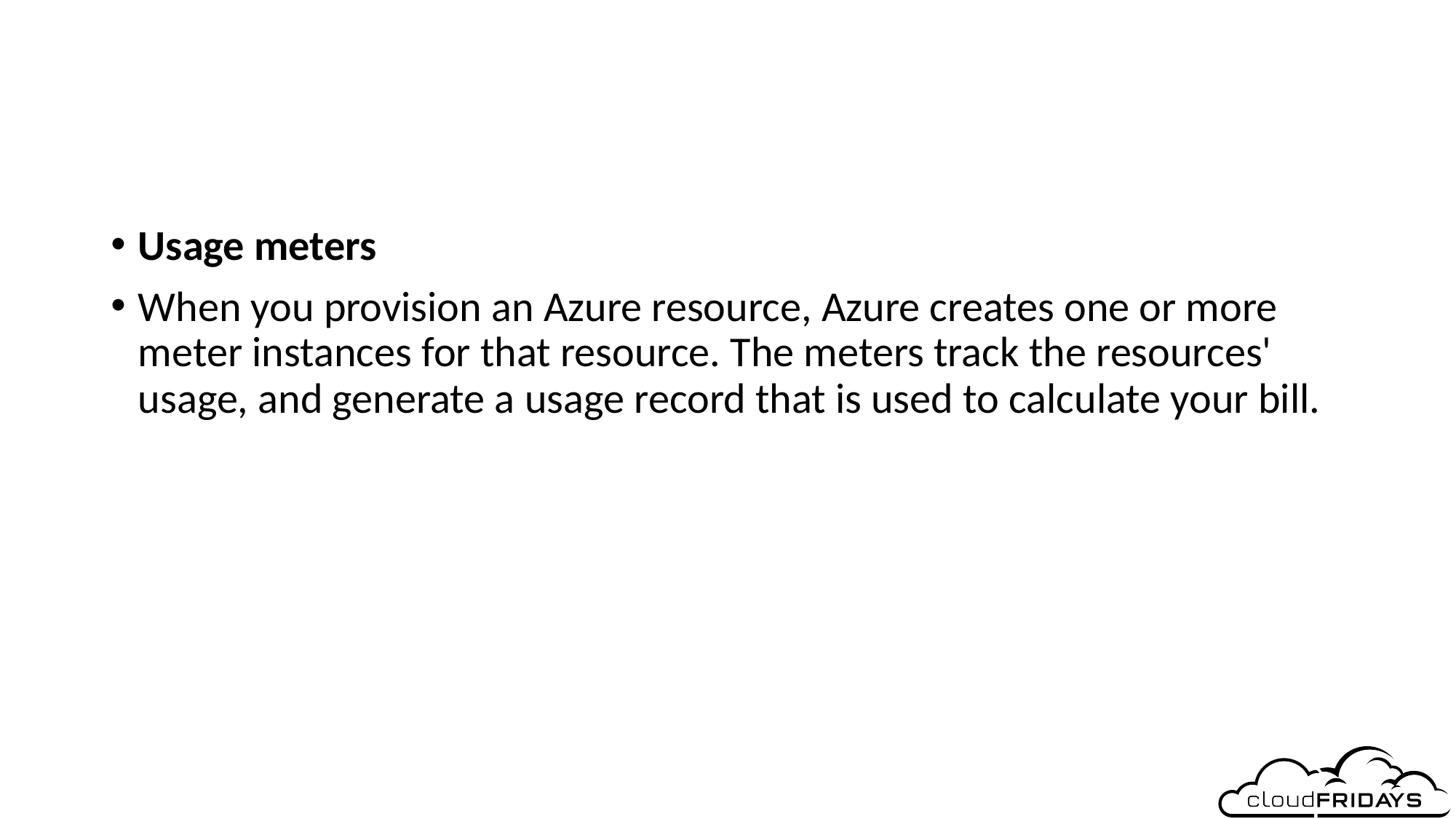

#
Usage meters
When you provision an Azure resource, Azure creates one or more meter instances for that resource. The meters track the resources' usage, and generate a usage record that is used to calculate your bill.